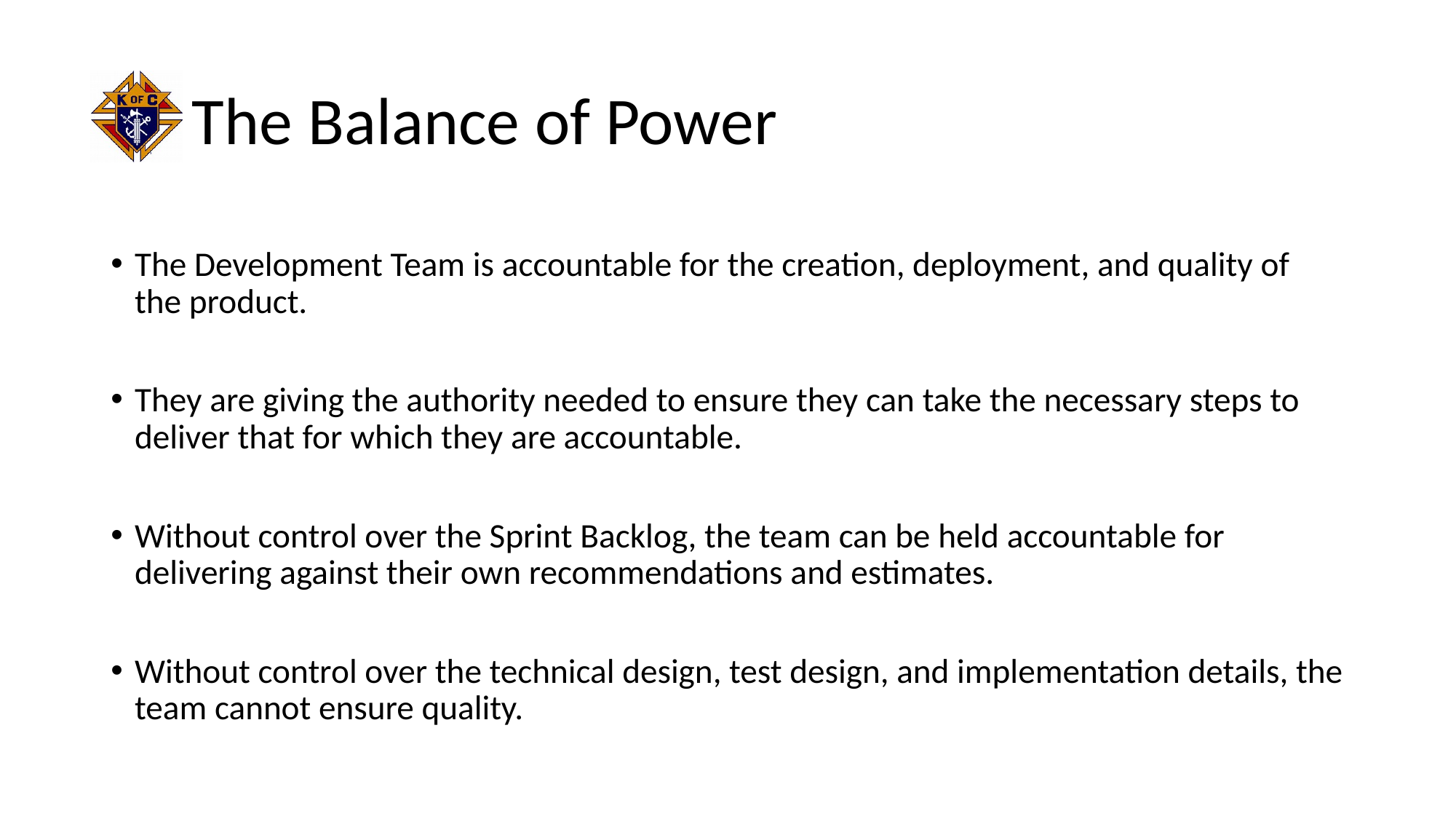

# The Balance of Power
The Development Team is accountable for the creation, deployment, and quality of the product.

They are giving the authority needed to ensure they can take the necessary steps to deliver that for which they are accountable.

Without control over the Sprint Backlog, the team can be held accountable for delivering against their own recommendations and estimates.

Without control over the technical design, test design, and implementation details, the team cannot ensure quality.